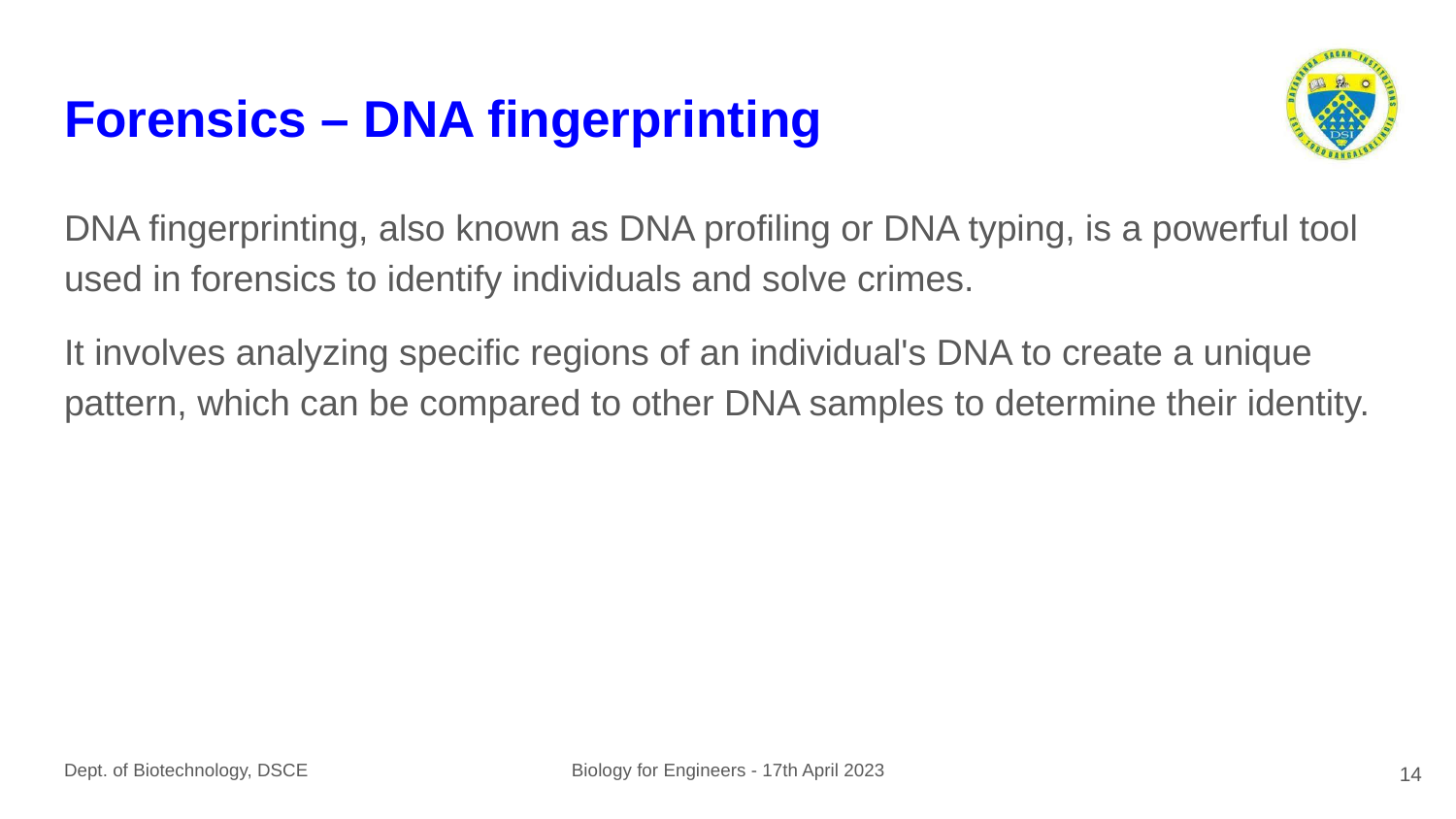

# Forensics – DNA fingerprinting
DNA fingerprinting, also known as DNA profiling or DNA typing, is a powerful tool used in forensics to identify individuals and solve crimes.
It involves analyzing specific regions of an individual's DNA to create a unique pattern, which can be compared to other DNA samples to determine their identity.

14